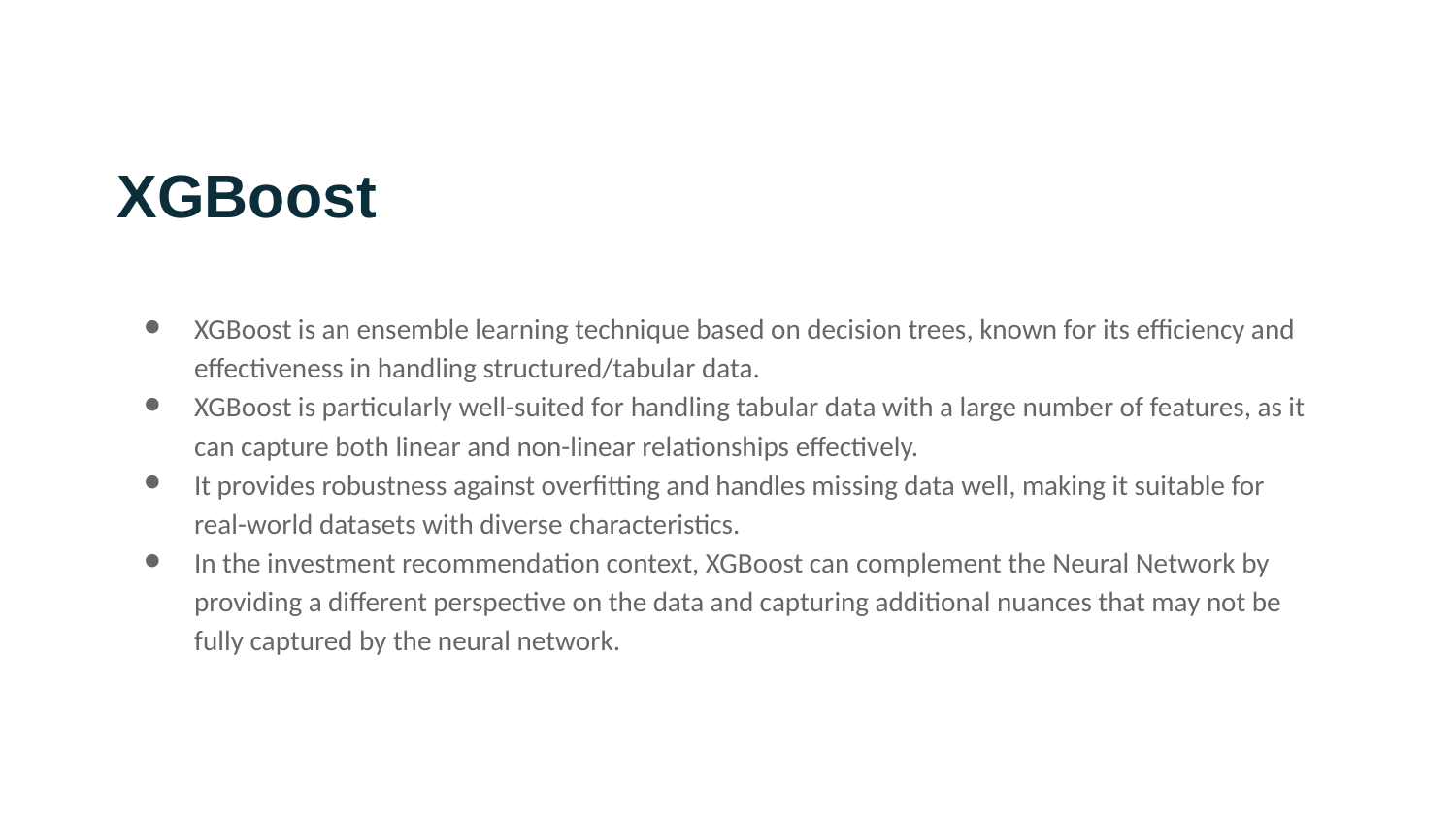

XGBoost
XGBoost is an ensemble learning technique based on decision trees, known for its efficiency and effectiveness in handling structured/tabular data.
XGBoost is particularly well-suited for handling tabular data with a large number of features, as it can capture both linear and non-linear relationships effectively.
It provides robustness against overfitting and handles missing data well, making it suitable for real-world datasets with diverse characteristics.
In the investment recommendation context, XGBoost can complement the Neural Network by providing a different perspective on the data and capturing additional nuances that may not be fully captured by the neural network.